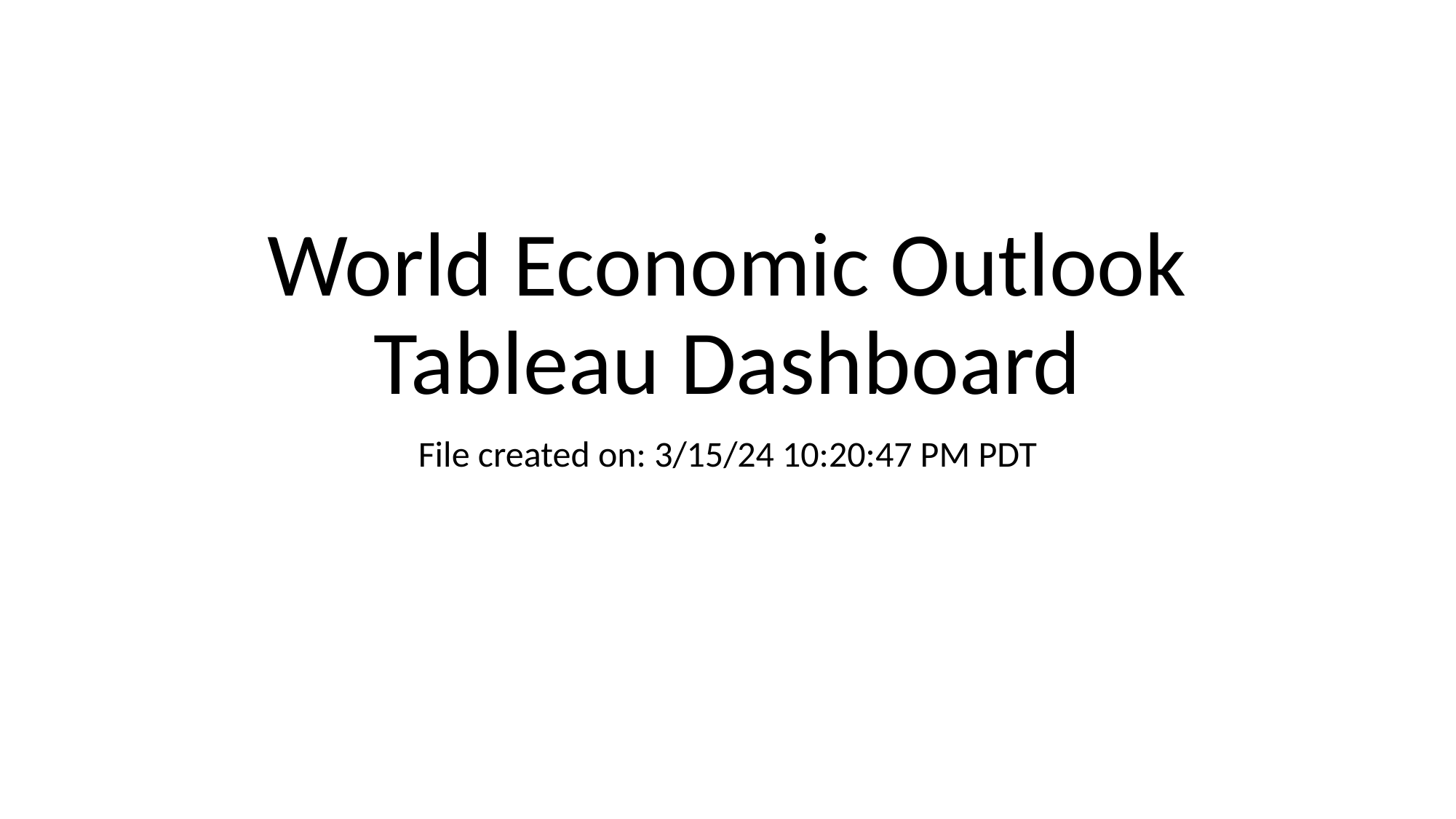

# World Economic Outlook Tableau Dashboard
File created on: 3/15/24 10:20:47 PM PDT